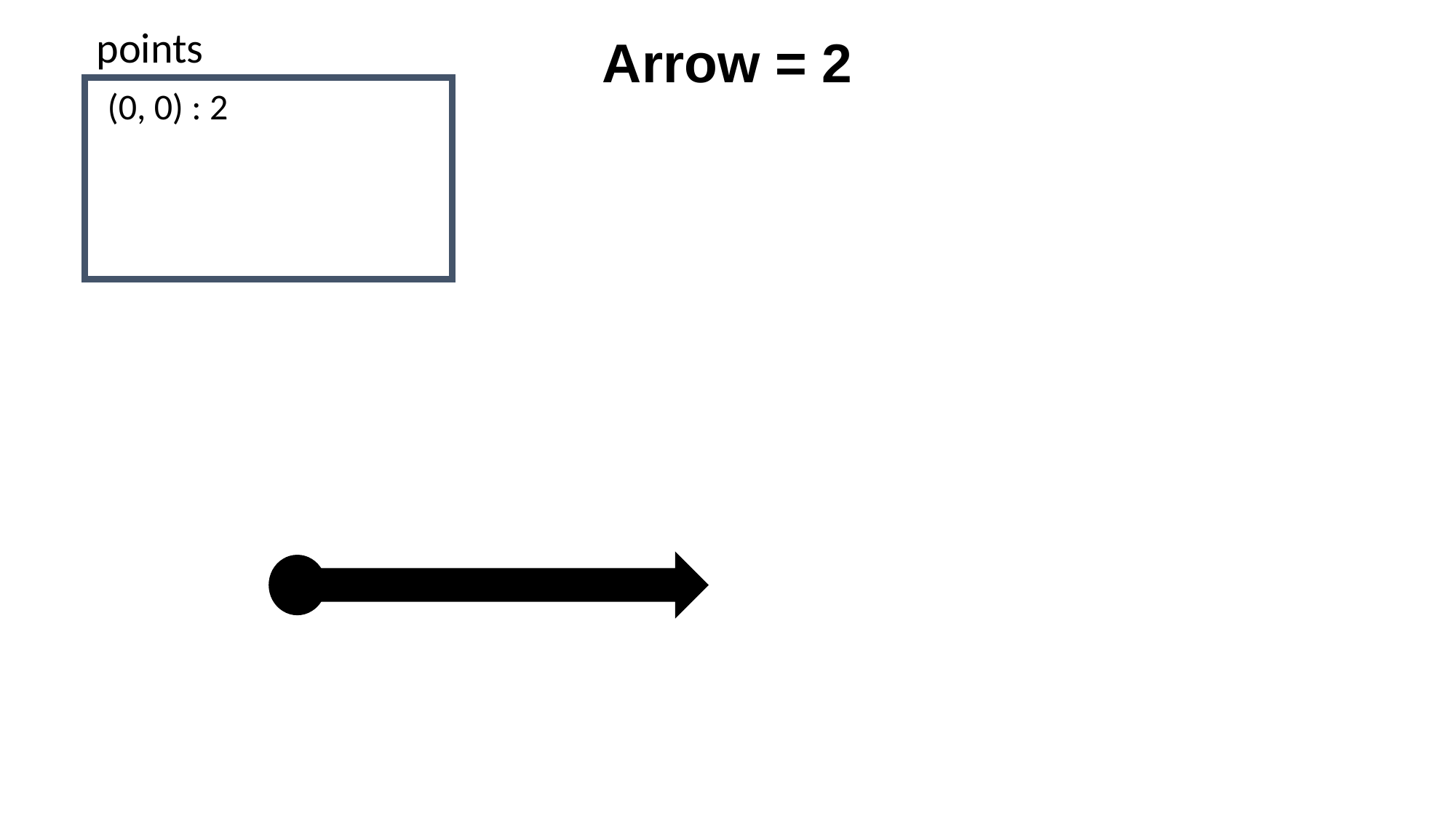

points
Arrow = 2

(0, 0) : 2